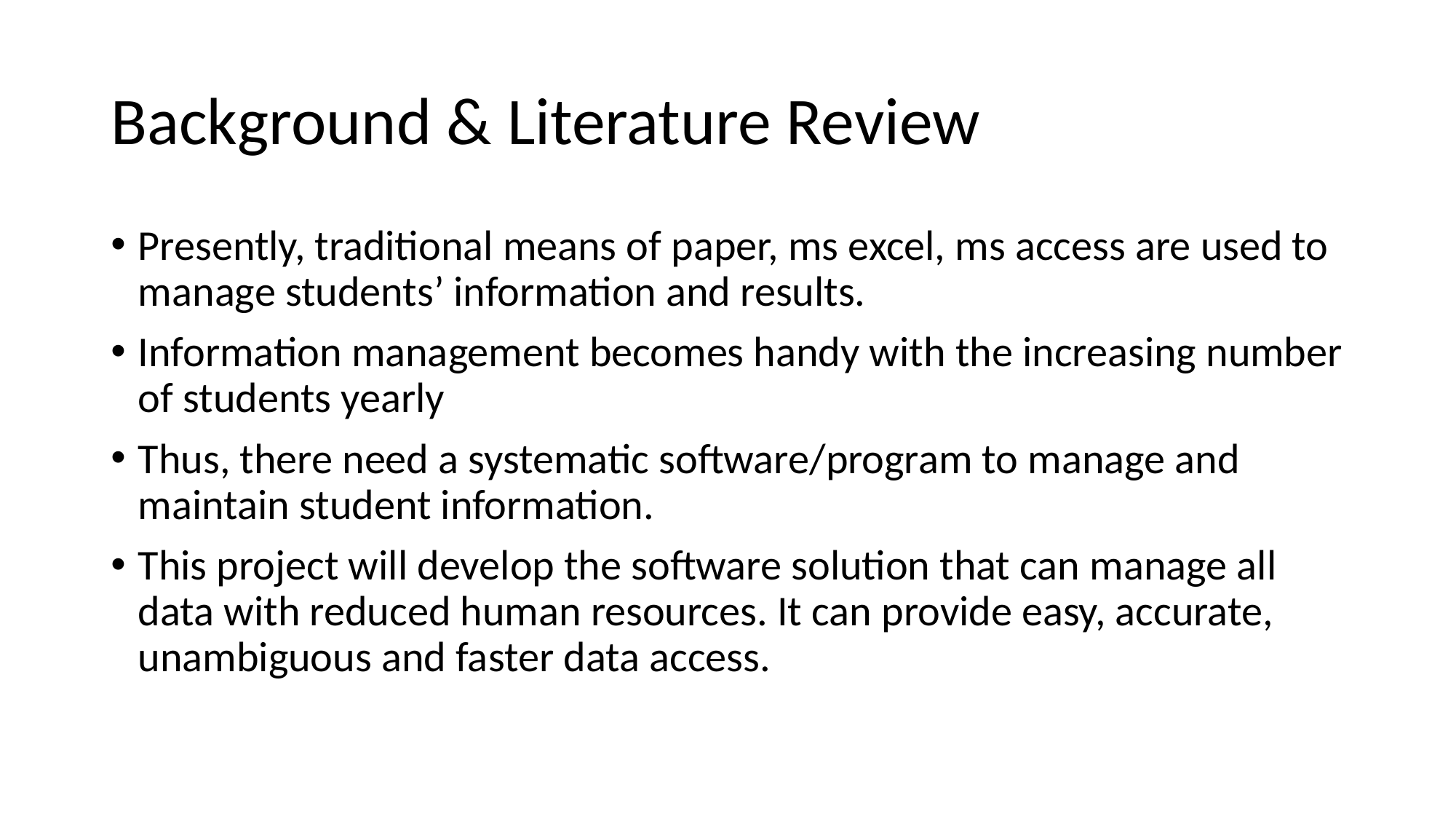

# Background & Literature Review
Presently, traditional means of paper, ms excel, ms access are used to manage students’ information and results.
Information management becomes handy with the increasing number of students yearly
Thus, there need a systematic software/program to manage and maintain student information.
This project will develop the software solution that can manage all data with reduced human resources. It can provide easy, accurate, unambiguous and faster data access.